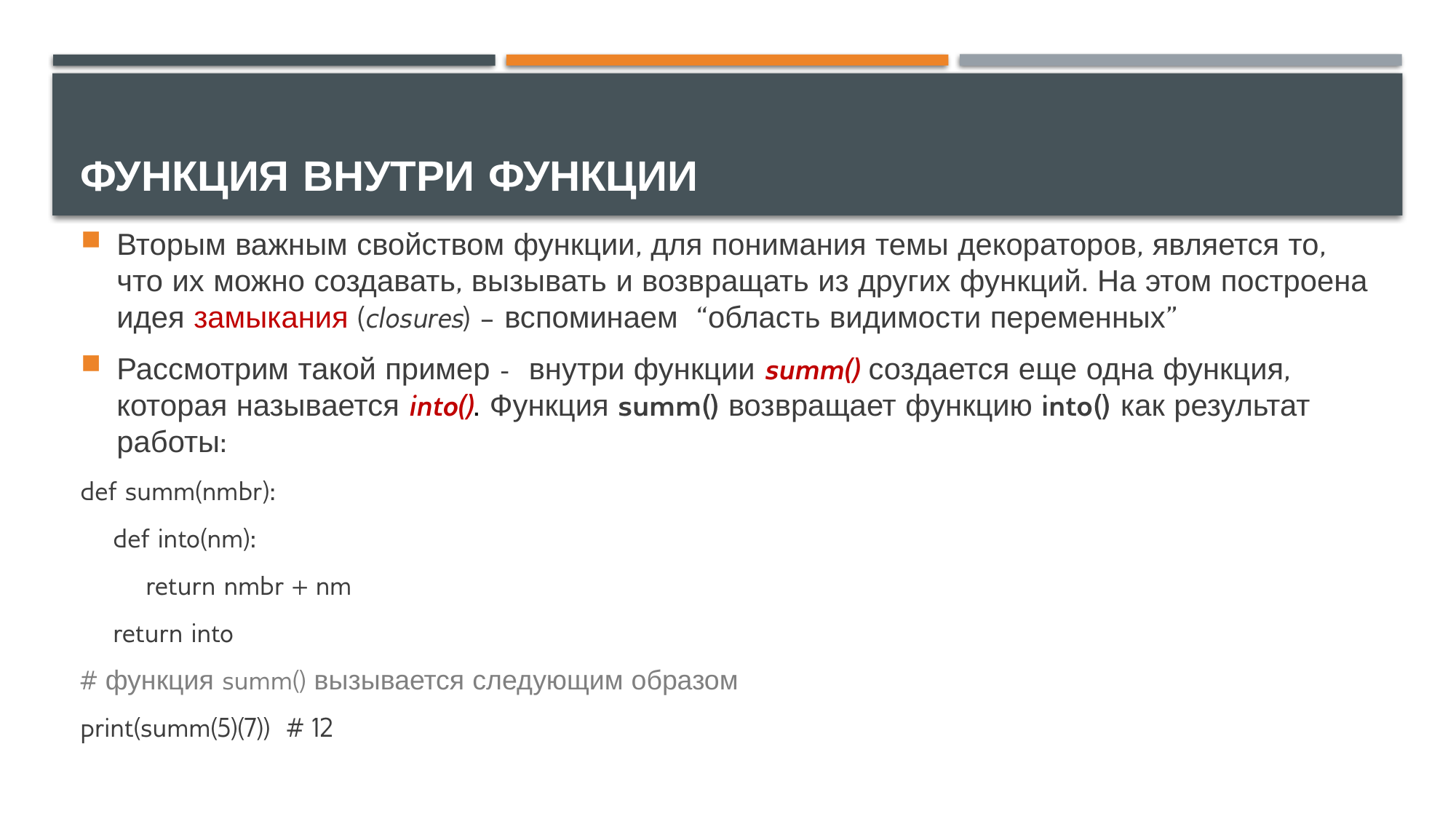

# Функция внутри функции
Вторым важным свойством функции, для понимания темы декораторов, является то, что их можно создавать, вызывать и возвращать из других функций. На этом построена идея замыкания (closures) – вспоминаем  “область видимости переменных”
Рассмотрим такой пример -  внутри функции summ() создается еще одна функция, которая называется into(). Функция summ() возвращает функцию into() как результат работы:
def summ(nmbr):
    def into(nm):
        return nmbr + nm
    return into
# функция summ() вызывается следующим образом
print(summ(5)(7))  # 12